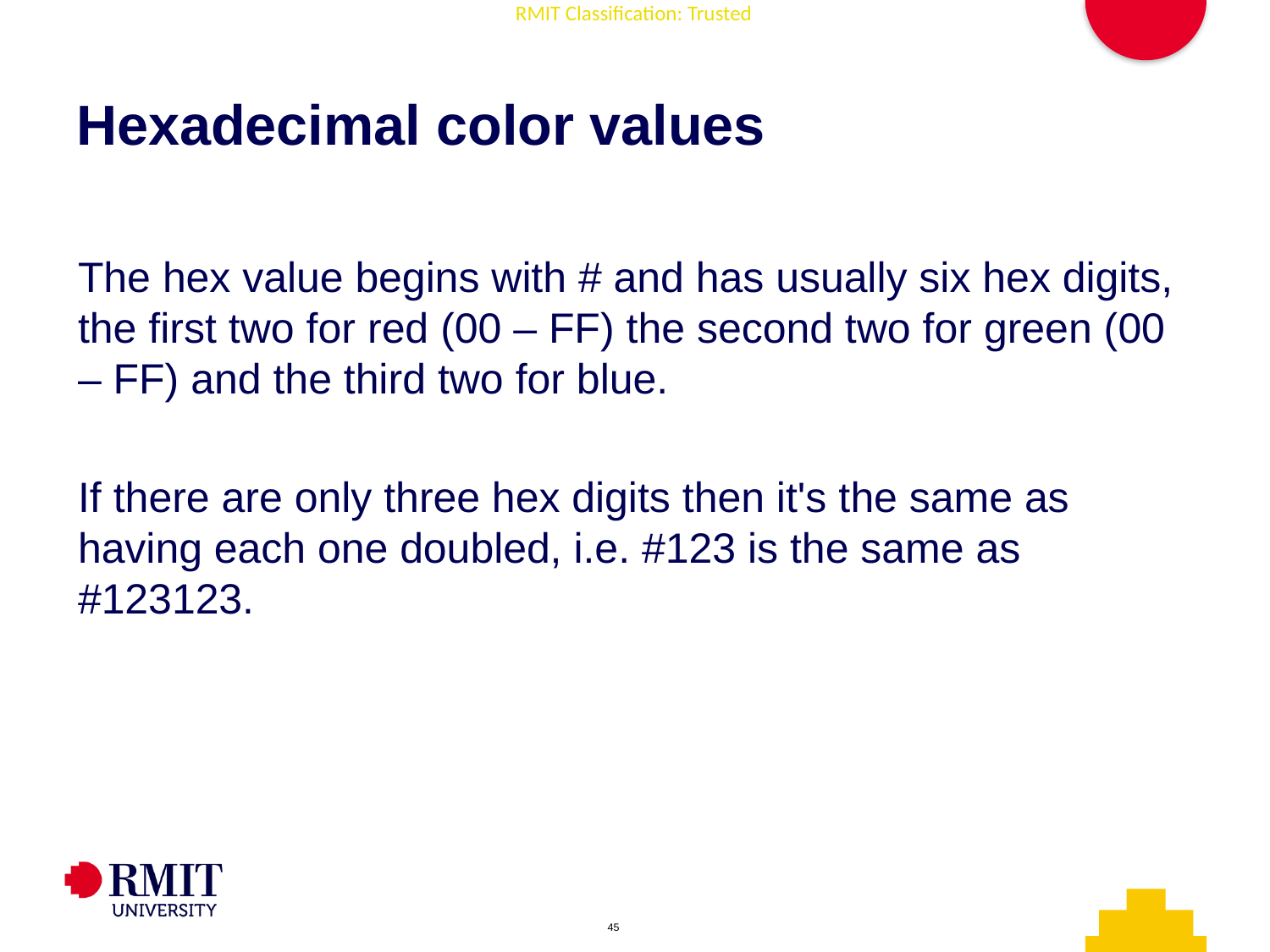

# Hexadecimal color values
The hex value begins with # and has usually six hex digits, the first two for red (00 – FF) the second two for green (00 – FF) and the third two for blue.

If there are only three hex digits then it's the same as having each one doubled, i.e. #123 is the same as #123123.

AD006 Associate Degree in IT